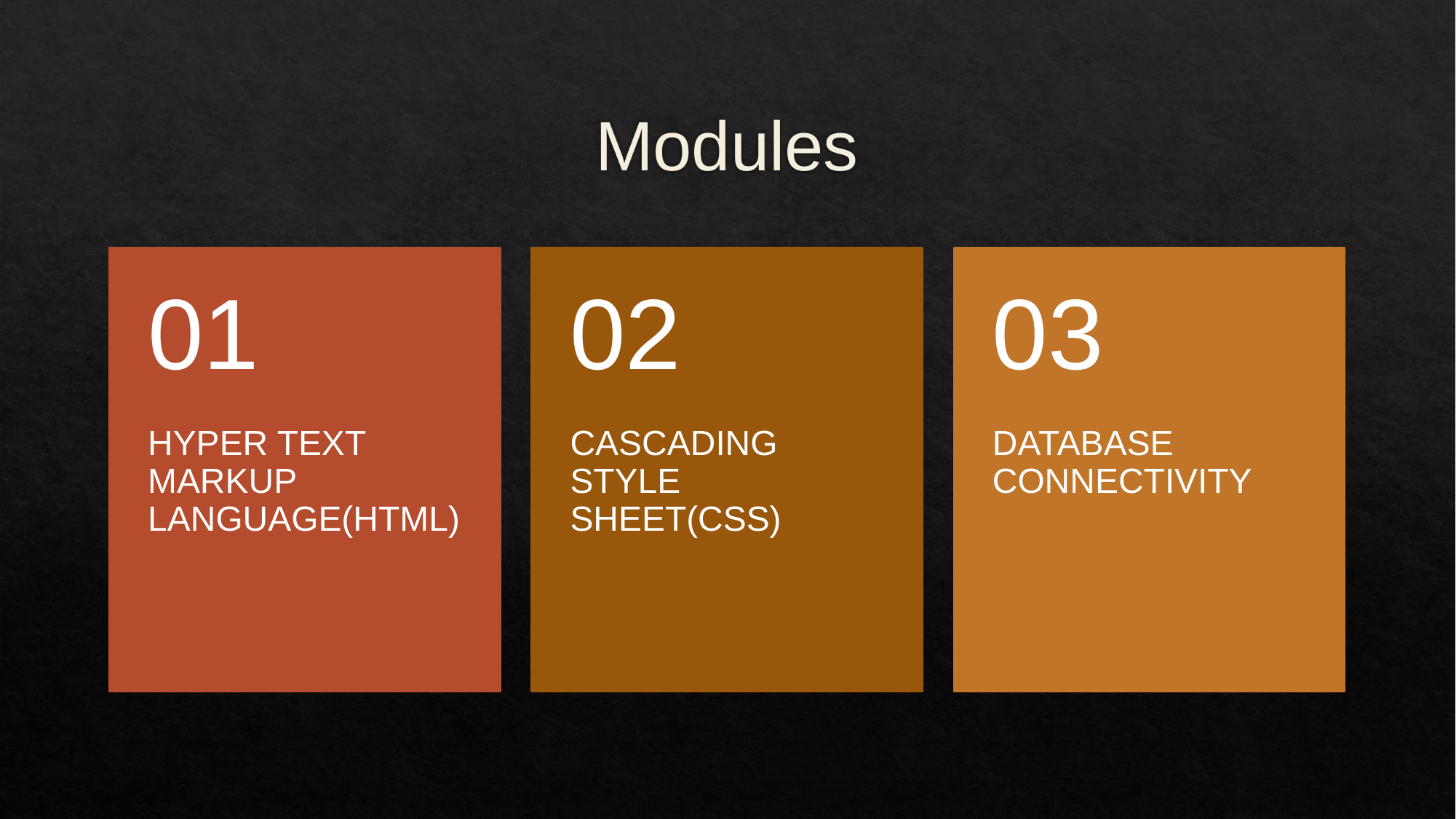

# Modules
Hyper text markup language(html)
01
CASCADING STYLE SHEET(CSS)
02
DATABASE CONNECTIVITY
03